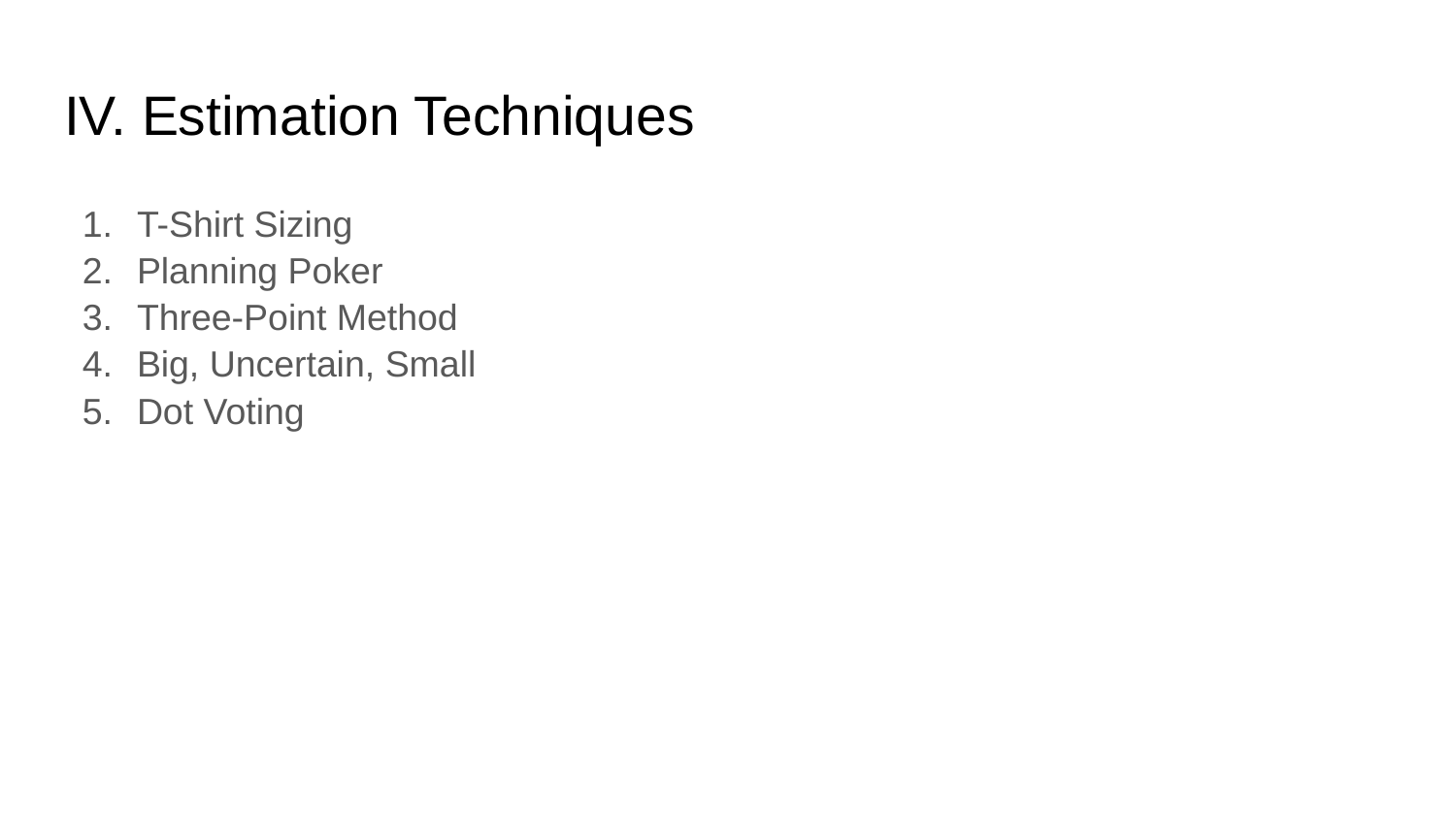

# IV. Estimation Techniques
T-Shirt Sizing
Planning Poker
Three-Point Method
Big, Uncertain, Small
Dot Voting